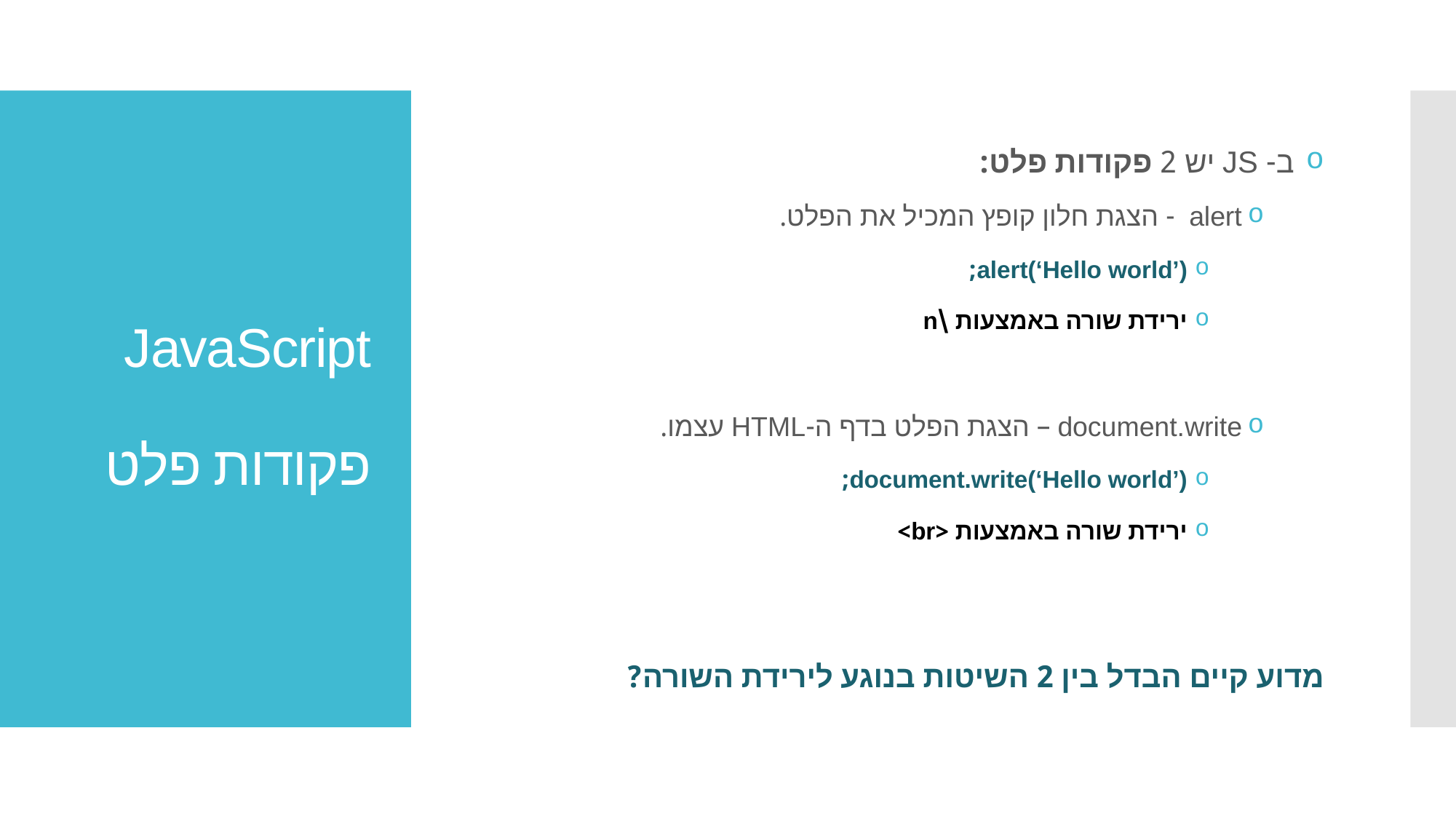

ב- JS יש 2 פקודות פלט:
alert  - הצגת חלון קופץ המכיל את הפלט.
alert(‘Hello world’);
ירידת שורה באמצעות \n

document.write – הצגת הפלט בדף ה-HTML עצמו.
document.write(‘Hello world’);
ירידת שורה באמצעות <br>

מדוע קיים הבדל בין 2 השיטות בנוגע לירידת השורה?
# JavaScript פקודות פלט